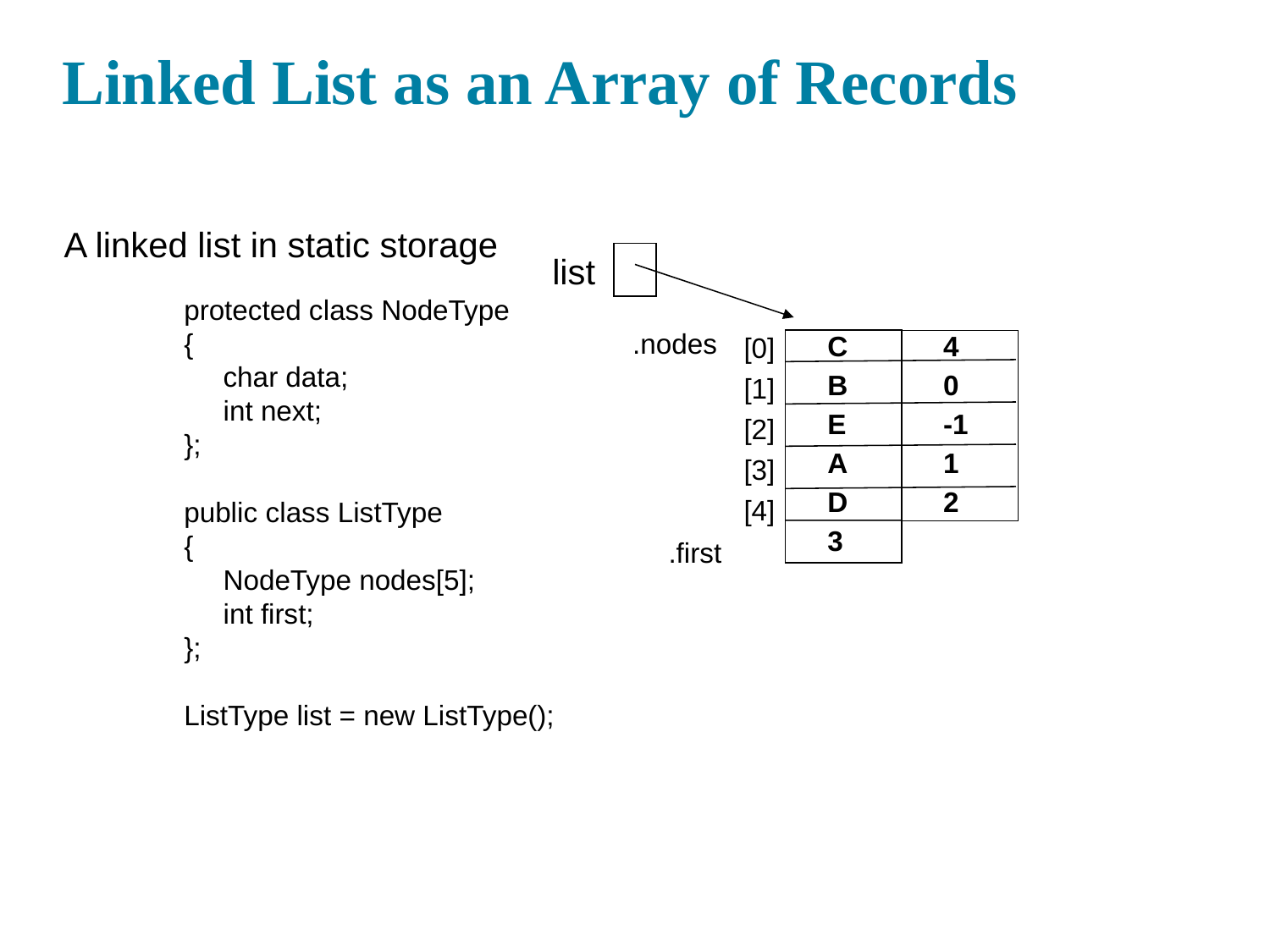

Linked List as an Array of Records
A linked list in static storage
list

protected class NodeType
{
     char data;
     int next;
};

public class ListType
{
     NodeType nodes[5];
     int first;
};

ListType list = new ListType();

   .nodes

[0]
[1]
[2]
[3]
[4]
C
B
E
A
D
3
4
0
-1
1
2

.first
35